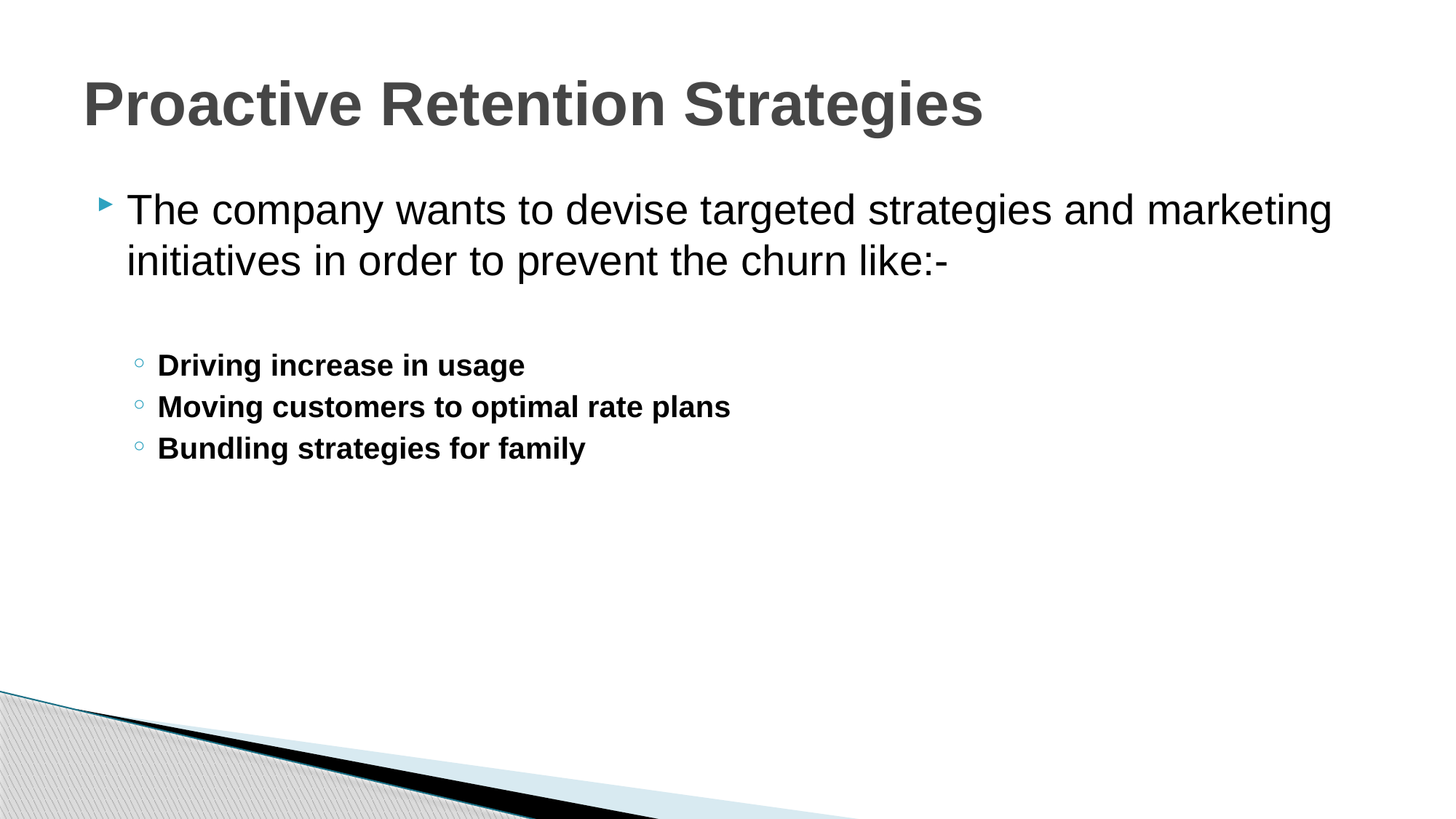

# Proactive Retention Strategies
The company wants to devise targeted strategies and marketing initiatives in order to prevent the churn like:-

Driving increase in usage
Moving customers to optimal rate plans
Bundling strategies for family